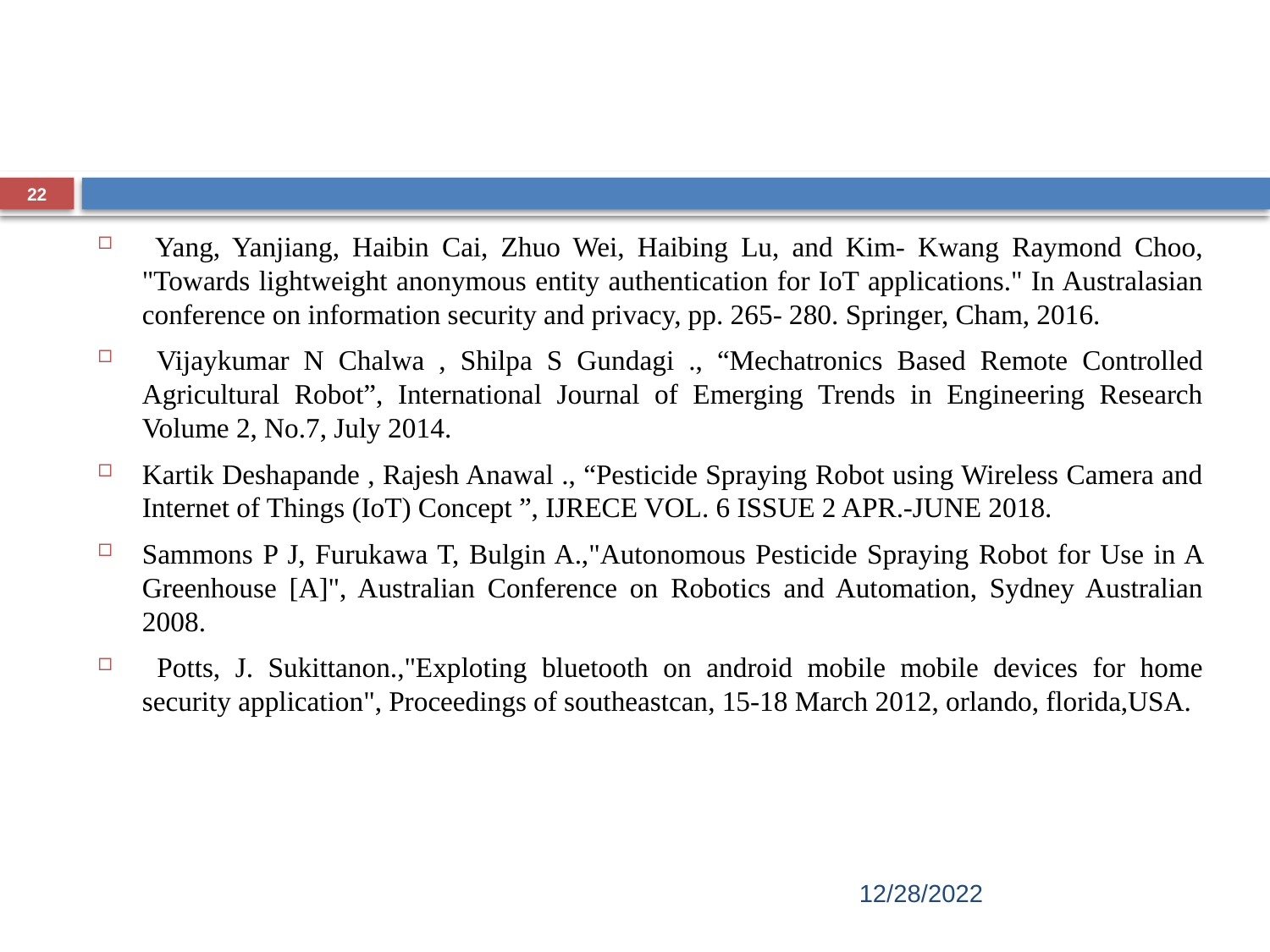

#
22
 Yang, Yanjiang, Haibin Cai, Zhuo Wei, Haibing Lu, and Kim- Kwang Raymond Choo, "Towards lightweight anonymous entity authentication for IoT applications." In Australasian conference on information security and privacy, pp. 265- 280. Springer, Cham, 2016.
 Vijaykumar N Chalwa , Shilpa S Gundagi ., “Mechatronics Based Remote Controlled Agricultural Robot”, International Journal of Emerging Trends in Engineering Research Volume 2, No.7, July 2014.
Kartik Deshapande , Rajesh Anawal ., “Pesticide Spraying Robot using Wireless Camera and Internet of Things (IoT) Concept ”, IJRECE VOL. 6 ISSUE 2 APR.-JUNE 2018.
Sammons P J, Furukawa T, Bulgin A.,"Autonomous Pesticide Spraying Robot for Use in A Greenhouse [A]", Australian Conference on Robotics and Automation, Sydney Australian 2008.
 Potts, J. Sukittanon.,"Exploting bluetooth on android mobile mobile devices for home security application", Proceedings of southeastcan, 15-18 March 2012, orlando, florida,USA.

12/28/2022